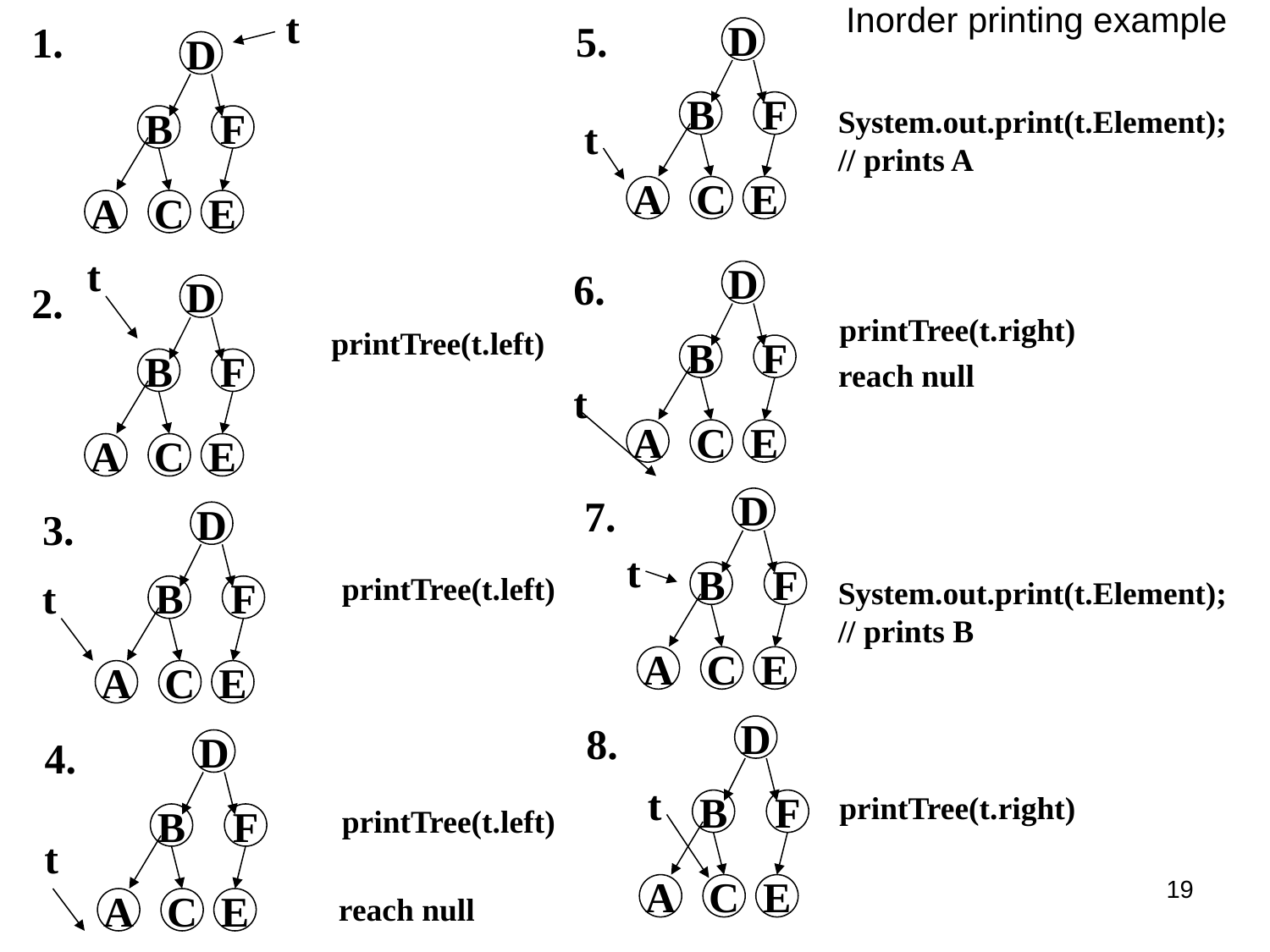

Inorder printing example
t
5.
1.
D
D

B
F
System.out.print(t.Element);
// prints A
B
F
t

A
C
E
A
C
E
t
6.
D
2.
D

printTree(t.right)

printTree(t.left)
B
F
B
F
reach null

t

A
C
E
A
C
E
7.
D
3.
D

t

B
F
printTree(t.left)
t
System.out.print(t.Element);
// prints B

B
F

A
C
E
A
C
E
8.
D
4.
D

t
printTree(t.right)
B
F
printTree(t.left)
B
F

t

19
A
C
E
reach null

A
C
E